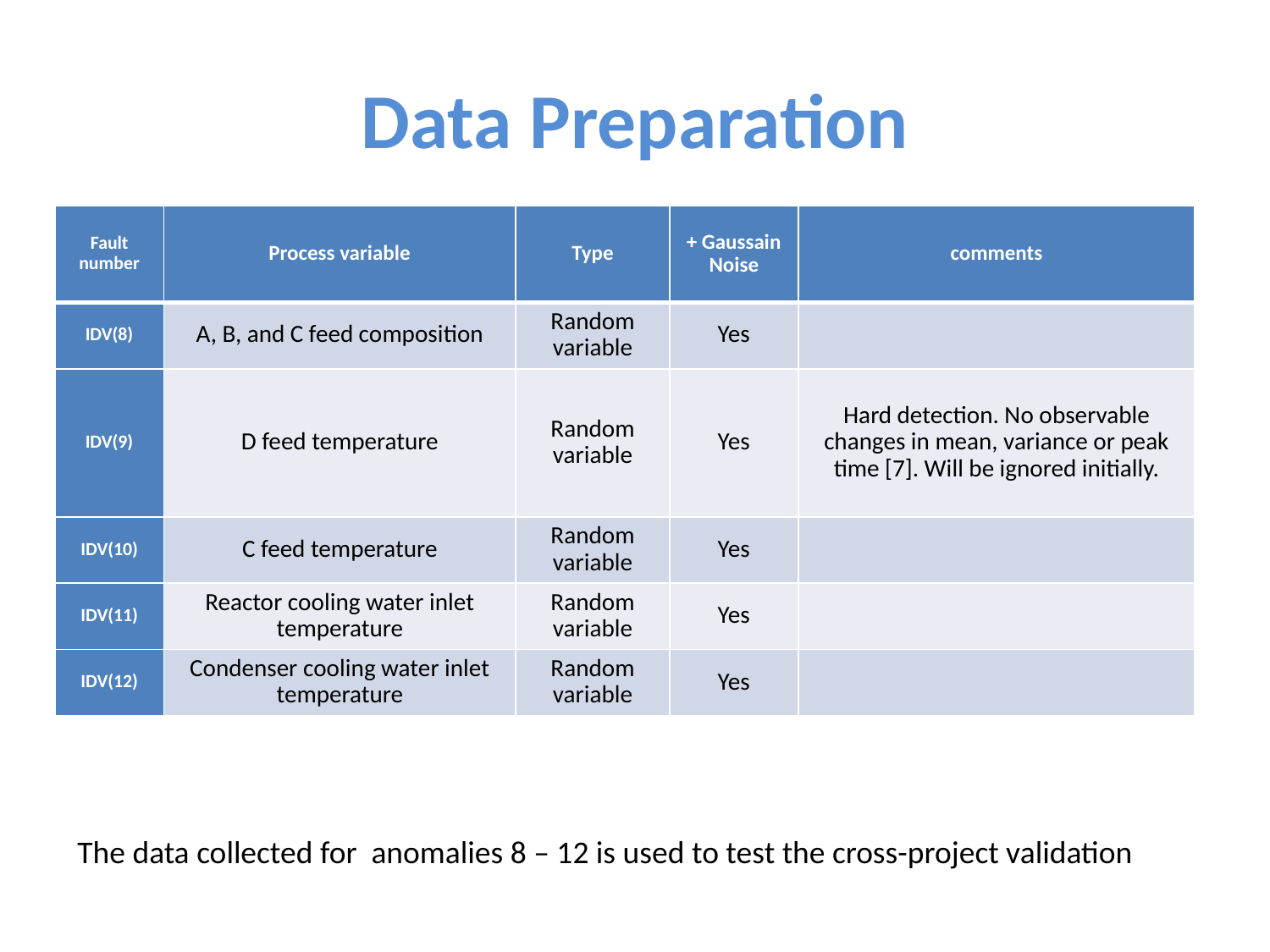

# Data Preparation
| Fault number | Process variable | Type | + Gaussain Noise | comments |
| --- | --- | --- | --- | --- |
| IDV(8) | A, B, and C feed composition | Random variable | Yes |  |
| IDV(9) | D feed temperature | Random variable | Yes | Hard detection. No observable changes in mean, variance or peak time [7]. Will be ignored initially. |
| IDV(10) | C feed temperature | Random variable | Yes |  |
| IDV(11) | Reactor cooling water inlet temperature | Random variable | Yes |  |
| IDV(12) | Condenser cooling water inlet temperature | Random variable | Yes |  |
The data collected for  anomalies 8 – 12 is used to test the cross-project validation